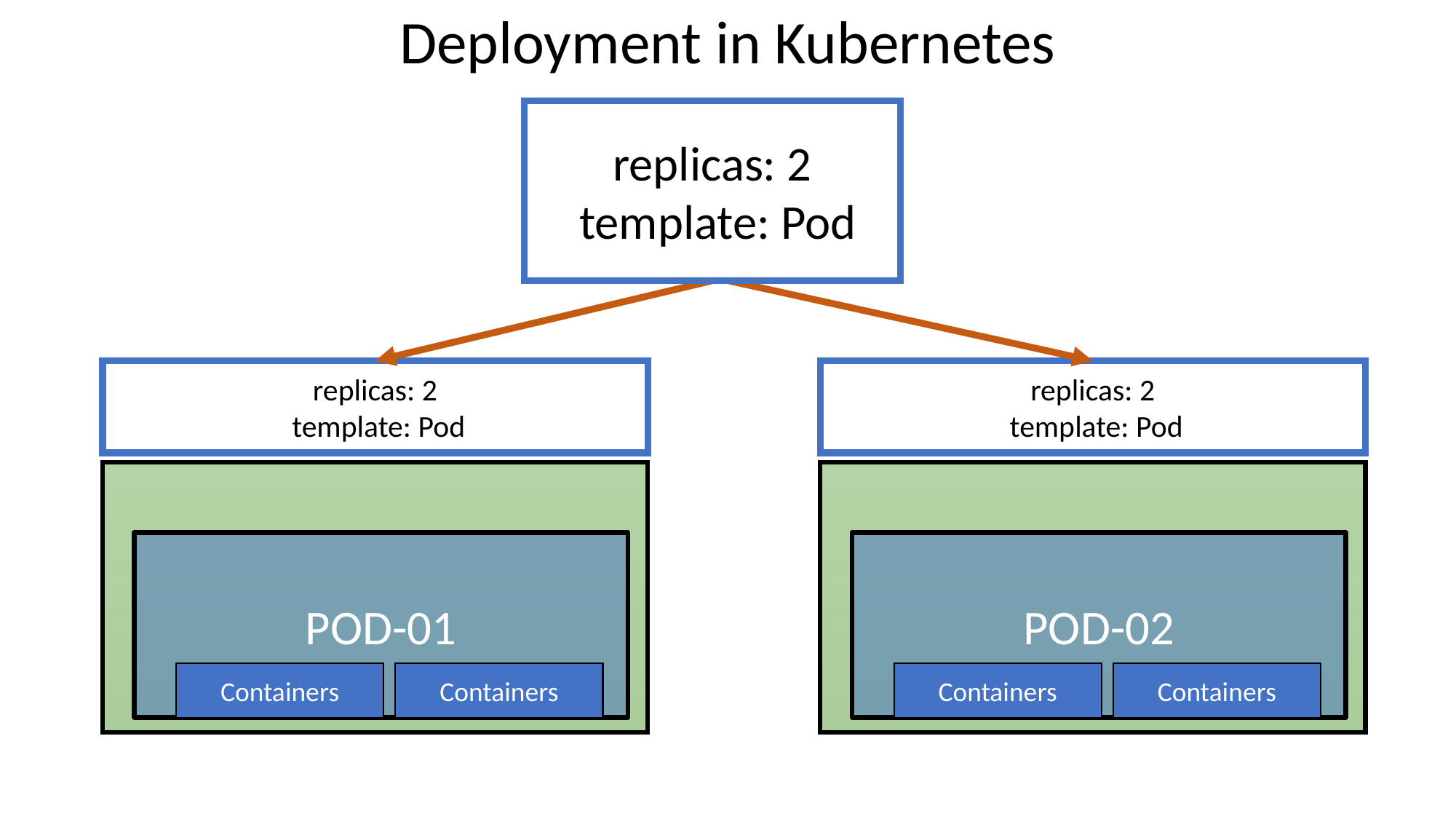

Deployment in Kubernetes
replicas: 2
 template: Pod
replicas: 2
 template: Pod
replicas: 2
 template: Pod

POD-01
POD-02
Containers
Containers
Containers
Containers